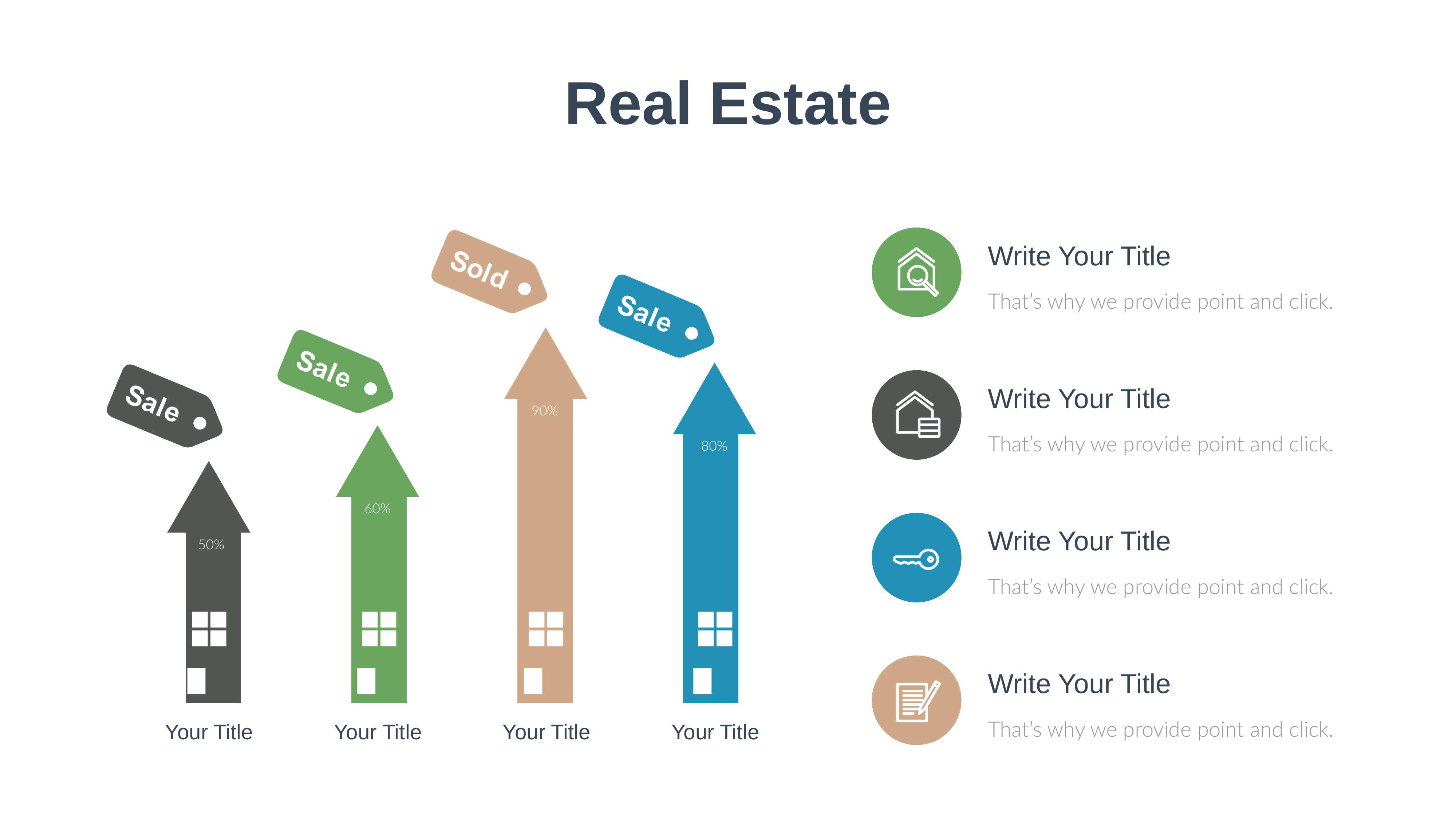

Real Estate

Write Your Title
That’s why we provide point and click.

### Chart

| Category | Series 1 |
|---|---|
| Category 1 | 50.0 |
| Category 2 | 60.0 |
| Category 3 | 90.0 |
| Category 4 | 80.0 |

90%

80%

60%
50%

Your Title
Your Title
Your Title
Your Title

Write Your Title
That’s why we provide point and click.

Write Your Title
That’s why we provide point and click.

Write Your Title
That’s why we provide point and click.